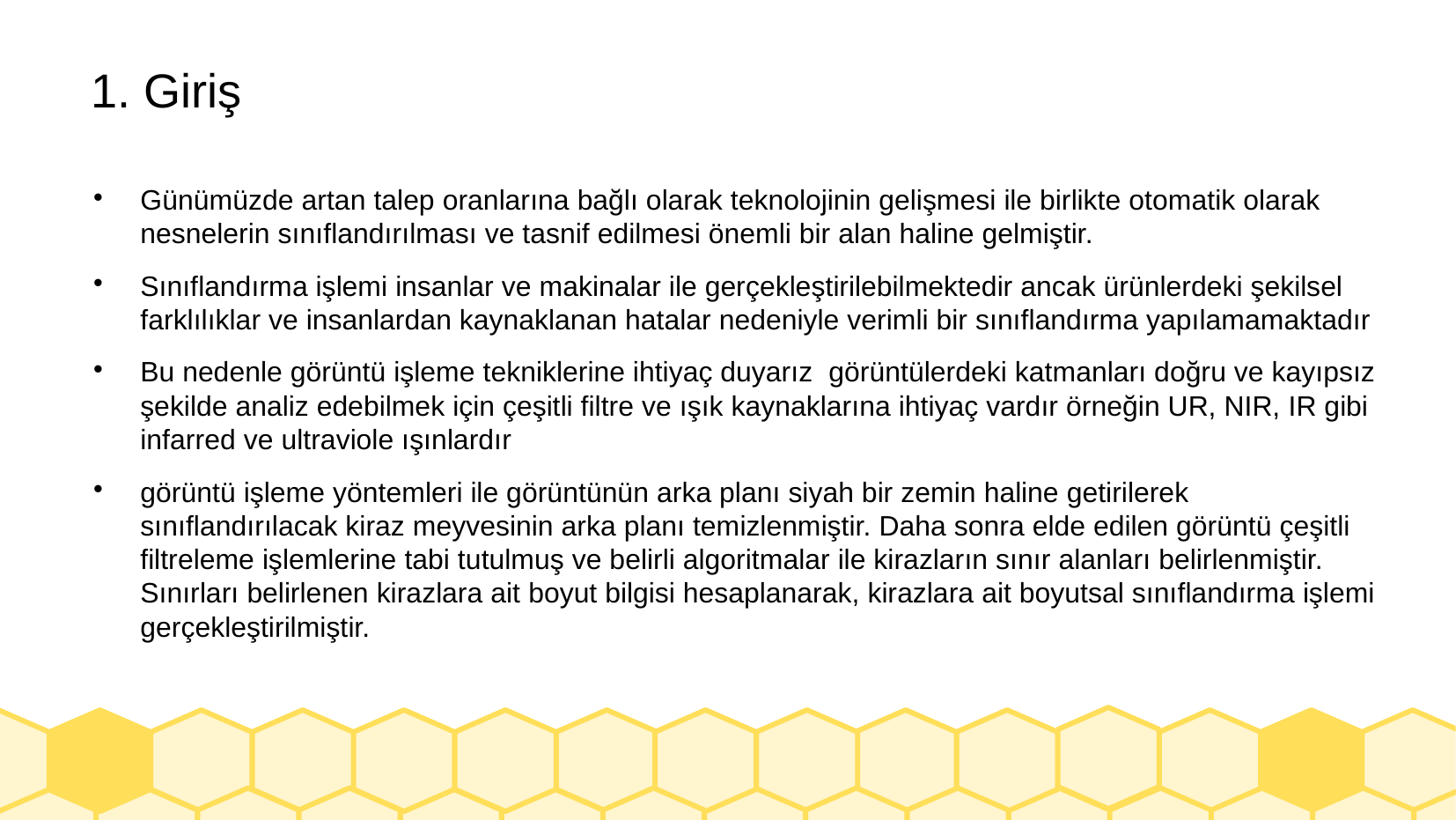

1. Giriş
# Günümüzde artan talep oranlarına bağlı olarak teknolojinin gelişmesi ile birlikte otomatik olarak nesnelerin sınıflandırılması ve tasnif edilmesi önemli bir alan haline gelmiştir.
Sınıflandırma işlemi insanlar ve makinalar ile gerçekleştirilebilmektedir ancak ürünlerdeki şekilsel farklılıklar ve insanlardan kaynaklanan hatalar nedeniyle verimli bir sınıflandırma yapılamamaktadır
Bu nedenle görüntü işleme tekniklerine ihtiyaç duyarız  görüntülerdeki katmanları doğru ve kayıpsız şekilde analiz edebilmek için çeşitli filtre ve ışık kaynaklarına ihtiyaç vardır örneğin UR, NIR, IR gibi infarred ve ultraviole ışınlardır
görüntü işleme yöntemleri ile görüntünün arka planı siyah bir zemin haline getirilerek sınıflandırılacak kiraz meyvesinin arka planı temizlenmiştir. Daha sonra elde edilen görüntü çeşitli filtreleme işlemlerine tabi tutulmuş ve belirli algoritmalar ile kirazların sınır alanları belirlenmiştir. Sınırları belirlenen kirazlara ait boyut bilgisi hesaplanarak, kirazlara ait boyutsal sınıflandırma işlemi gerçekleştirilmiştir.